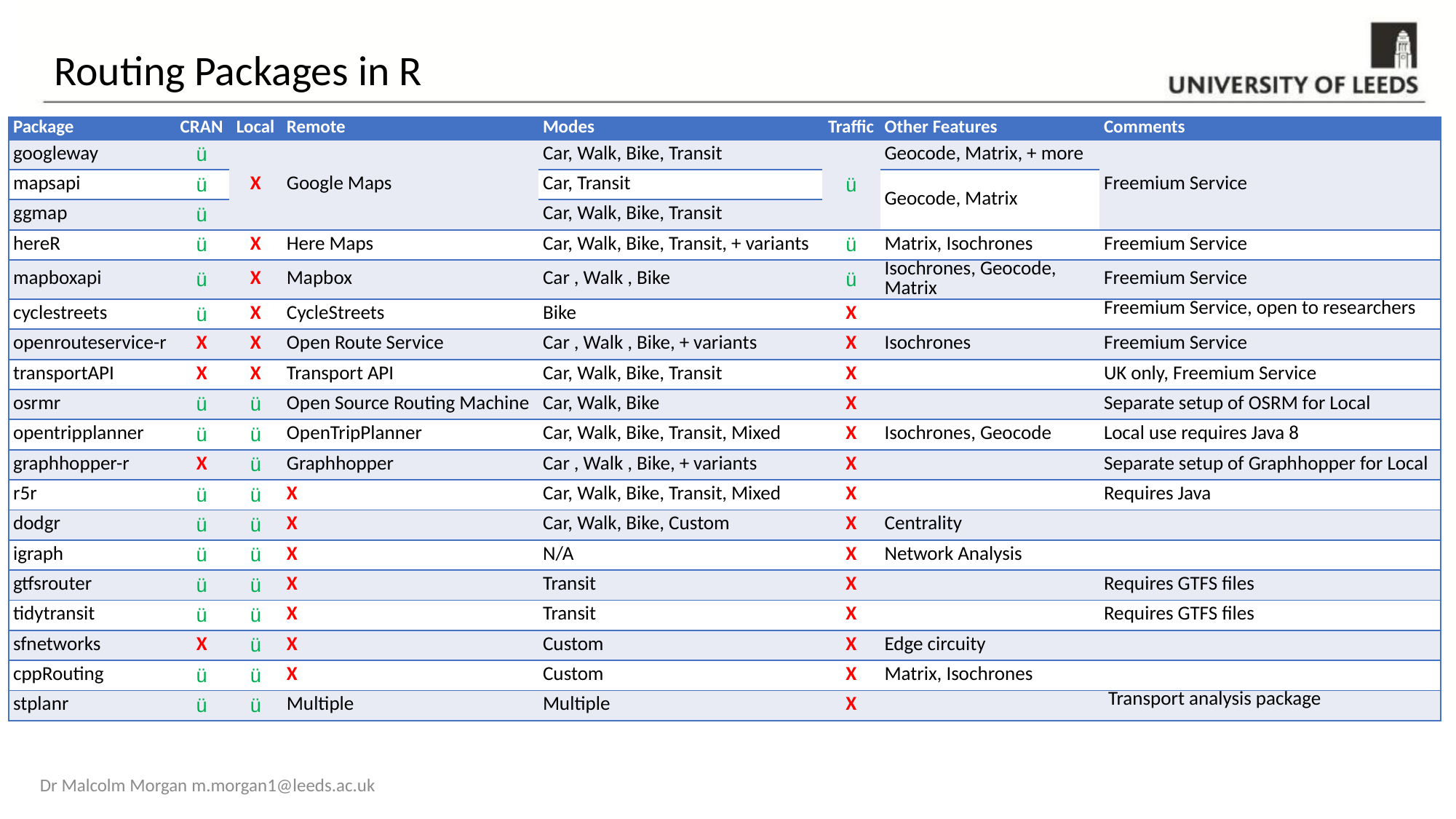

# Routing Packages in R
| Package | CRAN | Local | Remote | Modes | Traffic | Other Features | Comments |
| --- | --- | --- | --- | --- | --- | --- | --- |
| googleway | ü | X | Google Maps | Car, Walk, Bike, Transit | ü | Geocode, Matrix, + more | Freemium Service |
| mapsapi | ü | X |  | Car, Transit |  | Geocode, Matrix |  |
| ggmap | ü |  |  | Car, Walk, Bike, Transit |  |  |  |
| hereR | ü | X | Here Maps | Car, Walk, Bike, Transit, + variants | ü | Matrix, Isochrones | Freemium Service |
| mapboxapi | ü | X | Mapbox | Car , Walk , Bike | ü | Isochrones, Geocode, Matrix | Freemium Service |
| cyclestreets | ü | X | CycleStreets | Bike | X |  | Freemium Service, open to researchers |
| openrouteservice-r | X | X | Open Route Service | Car , Walk , Bike, + variants | X | Isochrones | Freemium Service |
| transportAPI | X | X | Transport API | Car, Walk, Bike, Transit | X |  | UK only, Freemium Service |
| osrmr | ü | ü | Open Source Routing Machine | Car, Walk, Bike | X |  | Separate setup of OSRM for Local |
| opentripplanner | ü | ü | OpenTripPlanner | Car, Walk, Bike, Transit, Mixed | X | Isochrones, Geocode | Local use requires Java 8 |
| graphhopper-r | X | ü | Graphhopper | Car , Walk , Bike, + variants | X |  | Separate setup of Graphhopper for Local |
| r5r | ü | ü | X | Car, Walk, Bike, Transit, Mixed | X |  | Requires Java |
| dodgr | ü | ü | X | Car, Walk, Bike, Custom | X | Centrality |  |
| igraph | ü | ü | X | N/A | X | Network Analysis |  |
| gtfsrouter | ü | ü | X | Transit | X |  | Requires GTFS files |
| tidytransit | ü | ü | X | Transit | X |  | Requires GTFS files |
| sfnetworks | X | ü | X | Custom | X | Edge circuity |  |
| cppRouting | ü | ü | X | Custom | X | Matrix, Isochrones |  |
| stplanr | ü | ü | Multiple | Multiple | X |  | Transport analysis package |